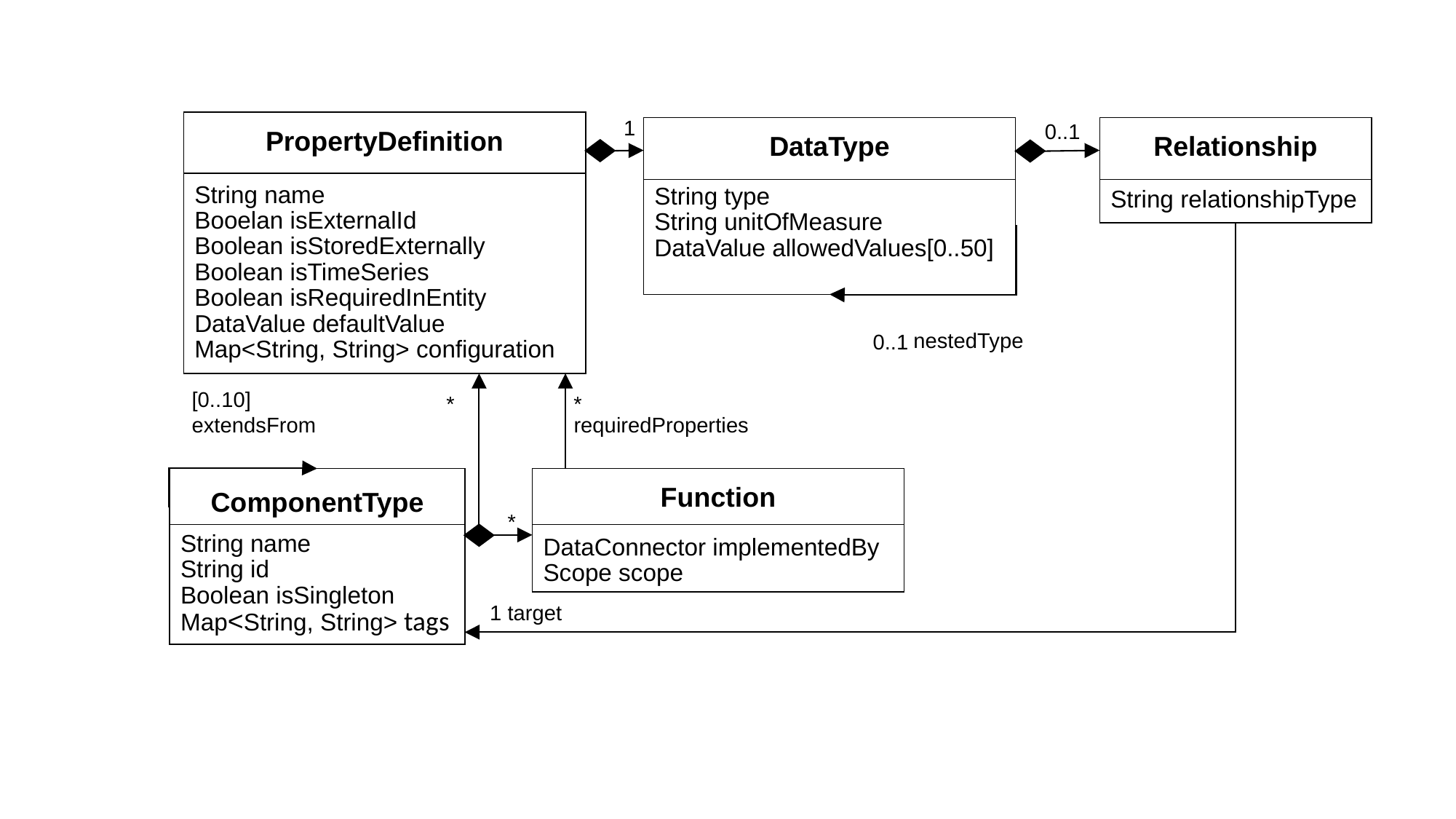

PropertyDefinition
String name
Booelan isExternalId
Boolean isStoredExternally
Boolean isTimeSeries
Boolean isRequiredInEntity
DataValue defaultValue
Map<String, String> configuration
1

Relationship
String relationshipType

DataType
String type
String unitOfMeasure
DataValue allowedValues[0..50]
0..1

nestedType
0..1
[0..10]
extendsFrom
*
*
requiredProperties

ComponentType

Function
DataConnector implementedBy
Scope scope
*

String name
String id
Boolean isSingleton
Map<String, String> tags
1 target